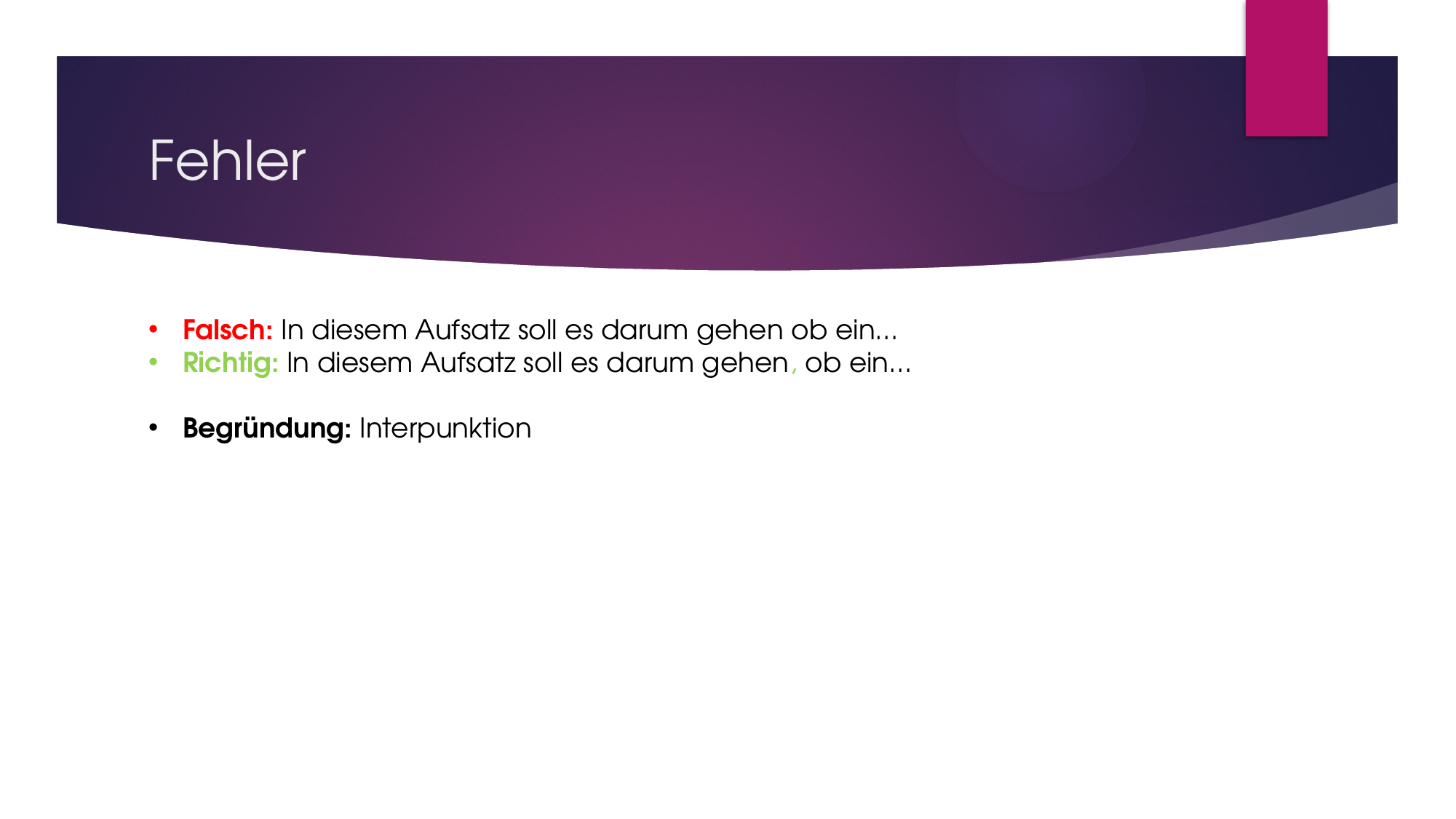

# Fehler
Falsch: In diesem Aufsatz soll es darum gehen ob ein…
Richtig: In diesem Aufsatz soll es darum gehen, ob ein…

Begründung: Interpunktion